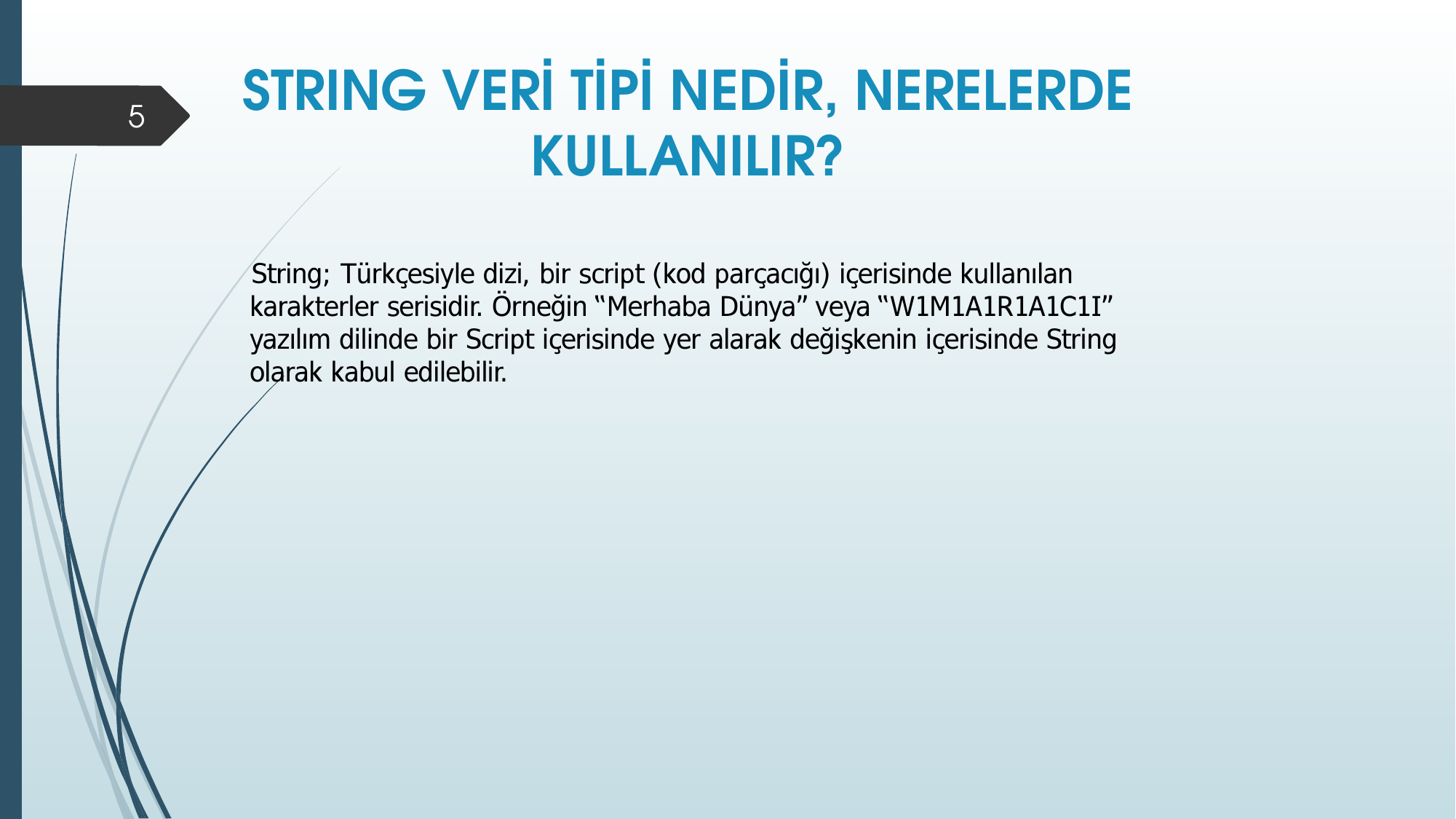

# STRING VERİ TİPİ NEDİR, NERELERDE KULLANILIR?
5

     String; Türkçesiyle dizi, bir script (kod parçacığı) içerisinde kullanılan karakterler serisidir. Örneğin “Merhaba Dünya” veya “W1M1A1R1A1C1I” yazılım dilinde bir Script içerisinde yer alarak değişkenin içerisinde String olarak kabul edilebilir.